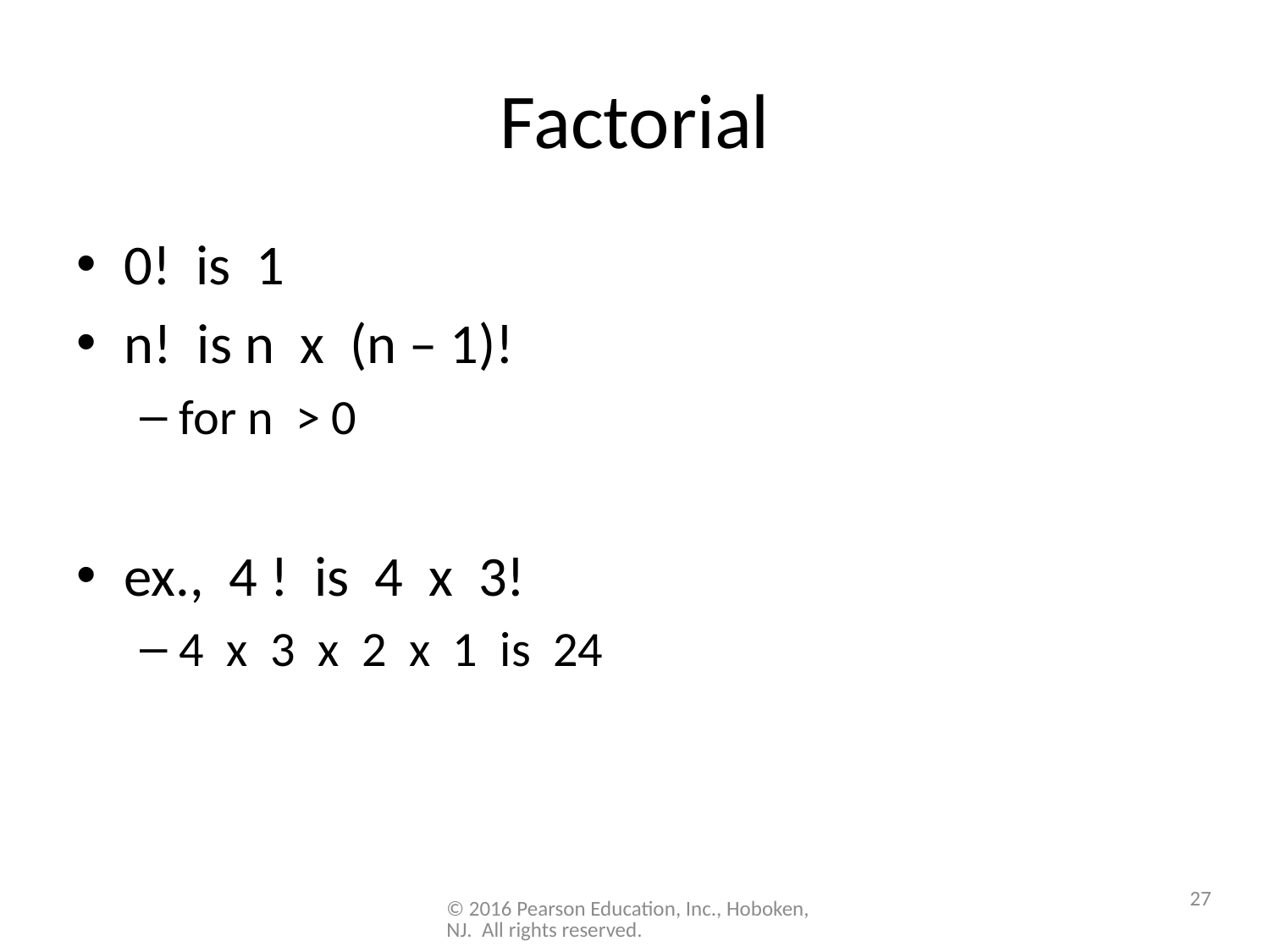

# Factorial
0!  is  1
n!  is n  x  (n – 1)!
for n  > 0

ex.,  4 !  is  4  x  3!
4  x  3  x  2  x  1  is  24
27
© 2016 Pearson Education, Inc., Hoboken, NJ.  All rights reserved.